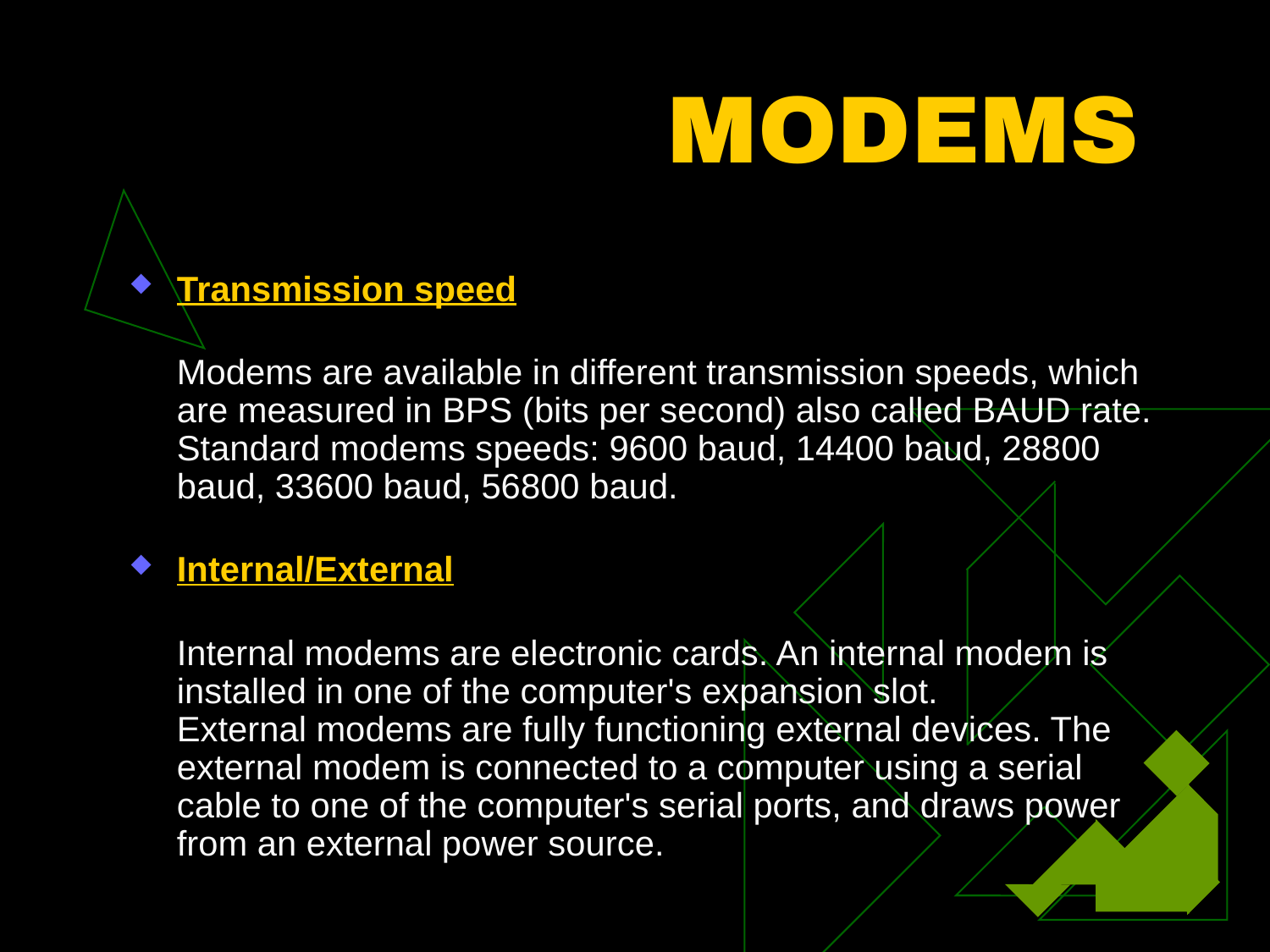

# MODEMS
Transmission speed
Modems are available in different transmission speeds, which are measured in BPS (bits per second) also called BAUD rate.
Standard modems speeds: 9600 baud, 14400 baud, 28800 baud, 33600 baud, 56800 baud.
Internal/External
Internal modems are electronic cards. An internal modem is installed in one of the computer's expansion slot.
External modems are fully functioning external devices. The external modem is connected to a computer using a serial
cable to one of the computer's serial ports, and draws power from an external power source.